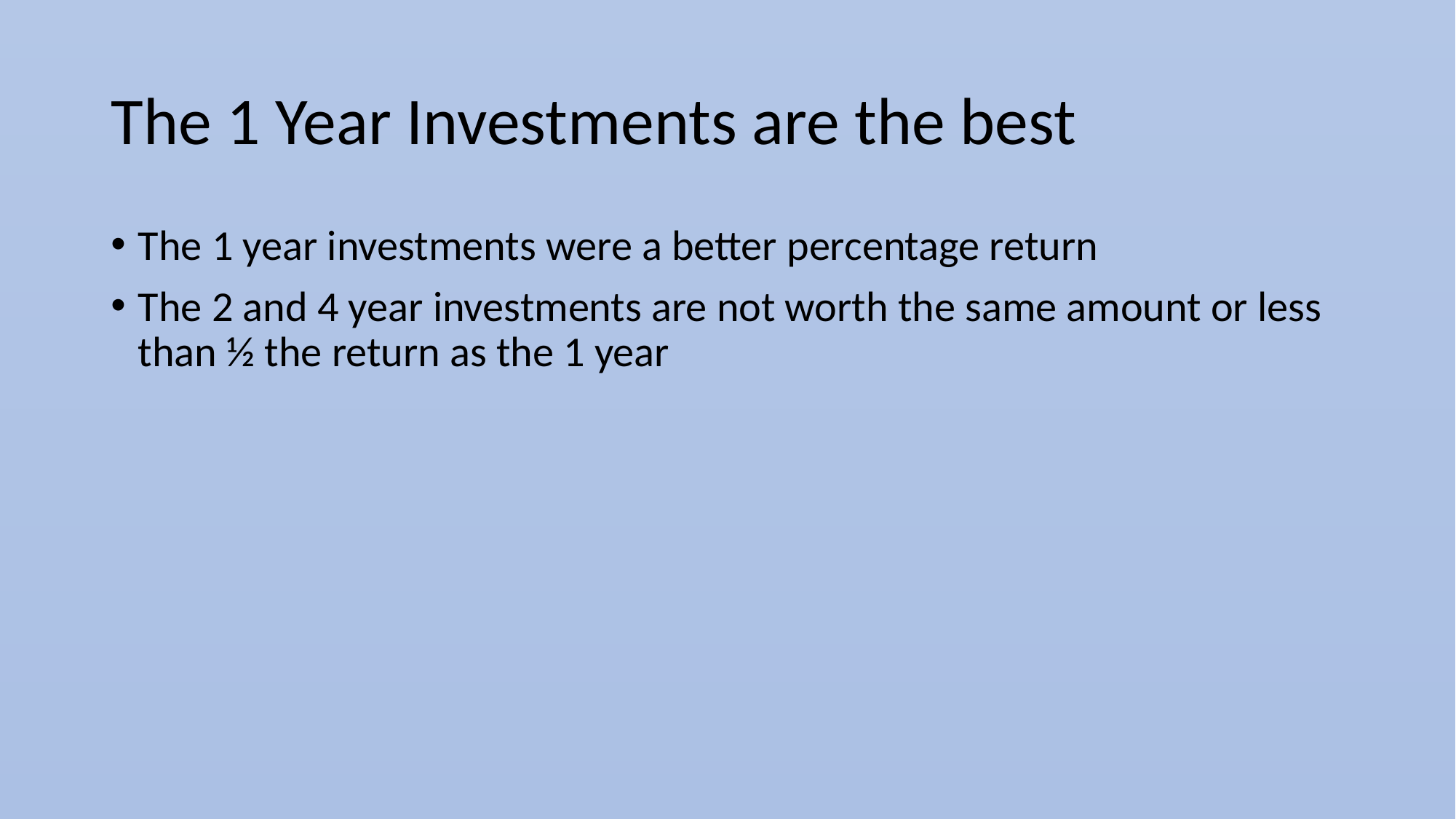

# The 1 Year Investments are the best
The 1 year investments were a better percentage return
The 2 and 4 year investments are not worth the same amount or less than ½ the return as the 1 year